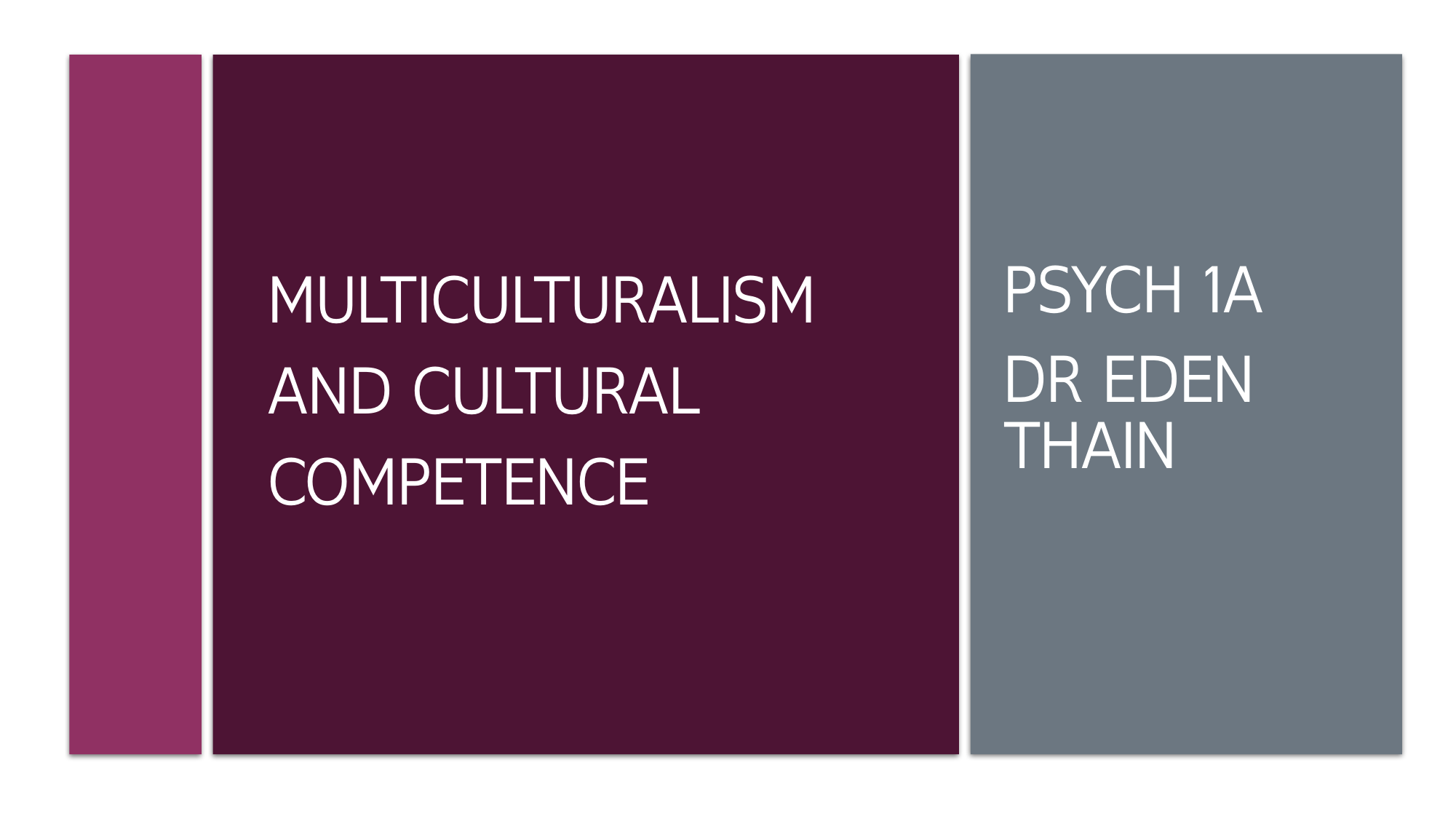

Psych 1A
Dr Eden Thain
# Multiculturalism and Cultural Competence